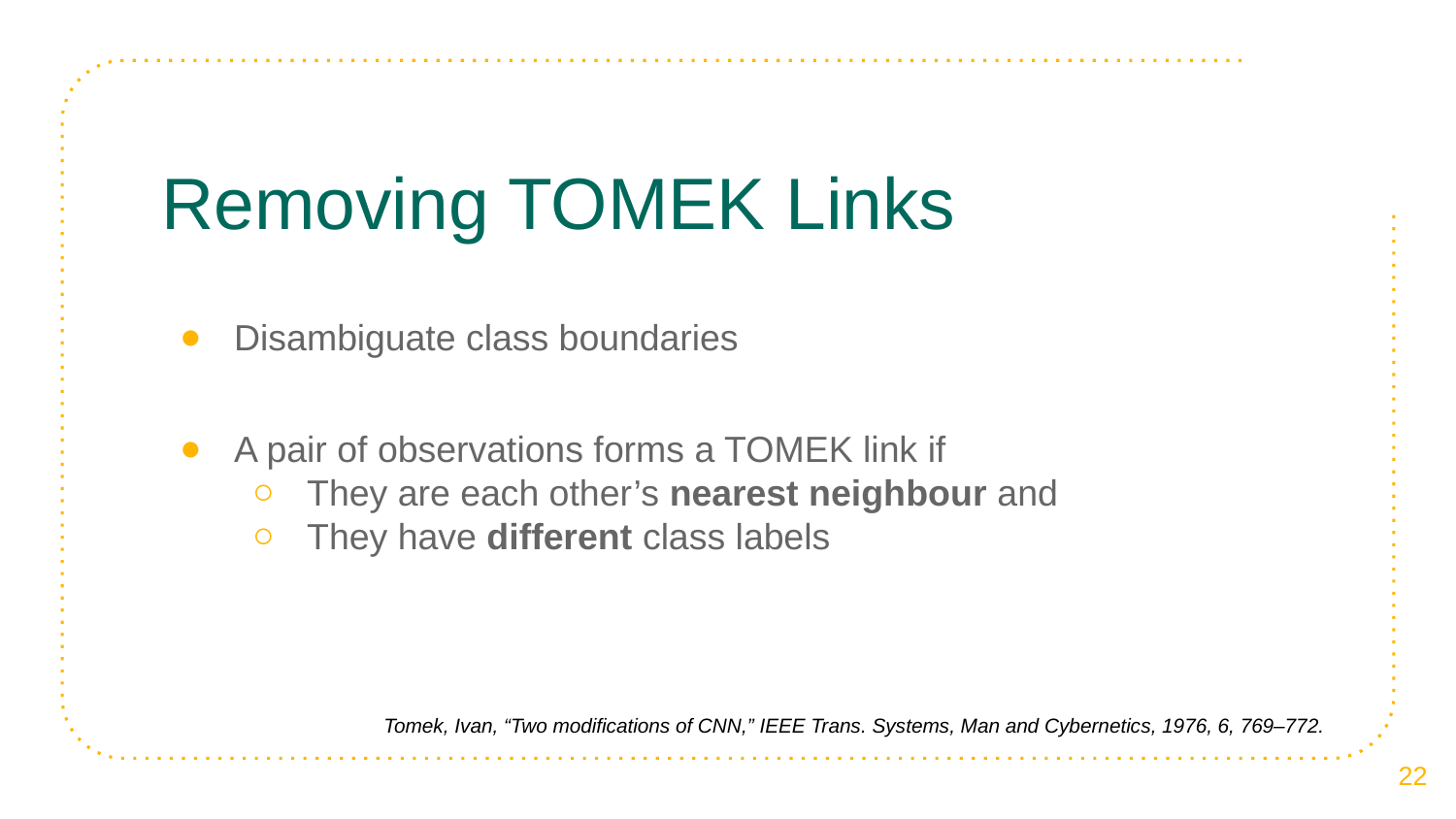

# Removing TOMEK Links
Disambiguate class boundaries

A pair of observations forms a TOMEK link if
They are each other’s nearest neighbour and
They have different class labels
Tomek, Ivan, “Two modifications of CNN,” IEEE Trans. Systems, Man and Cybernetics, 1976, 6, 769–772.
22